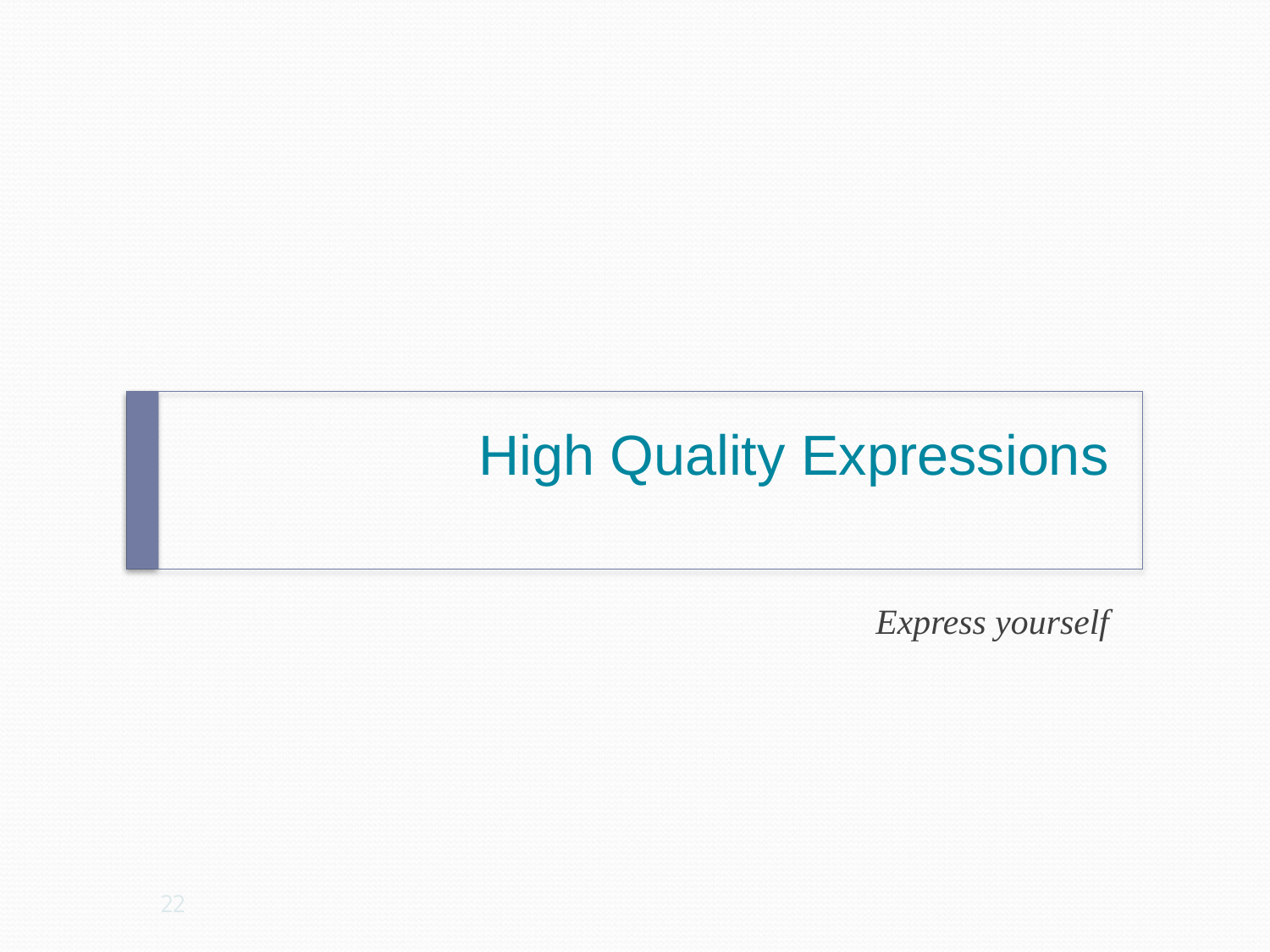

# High Quality Expressions
Express yourself
22